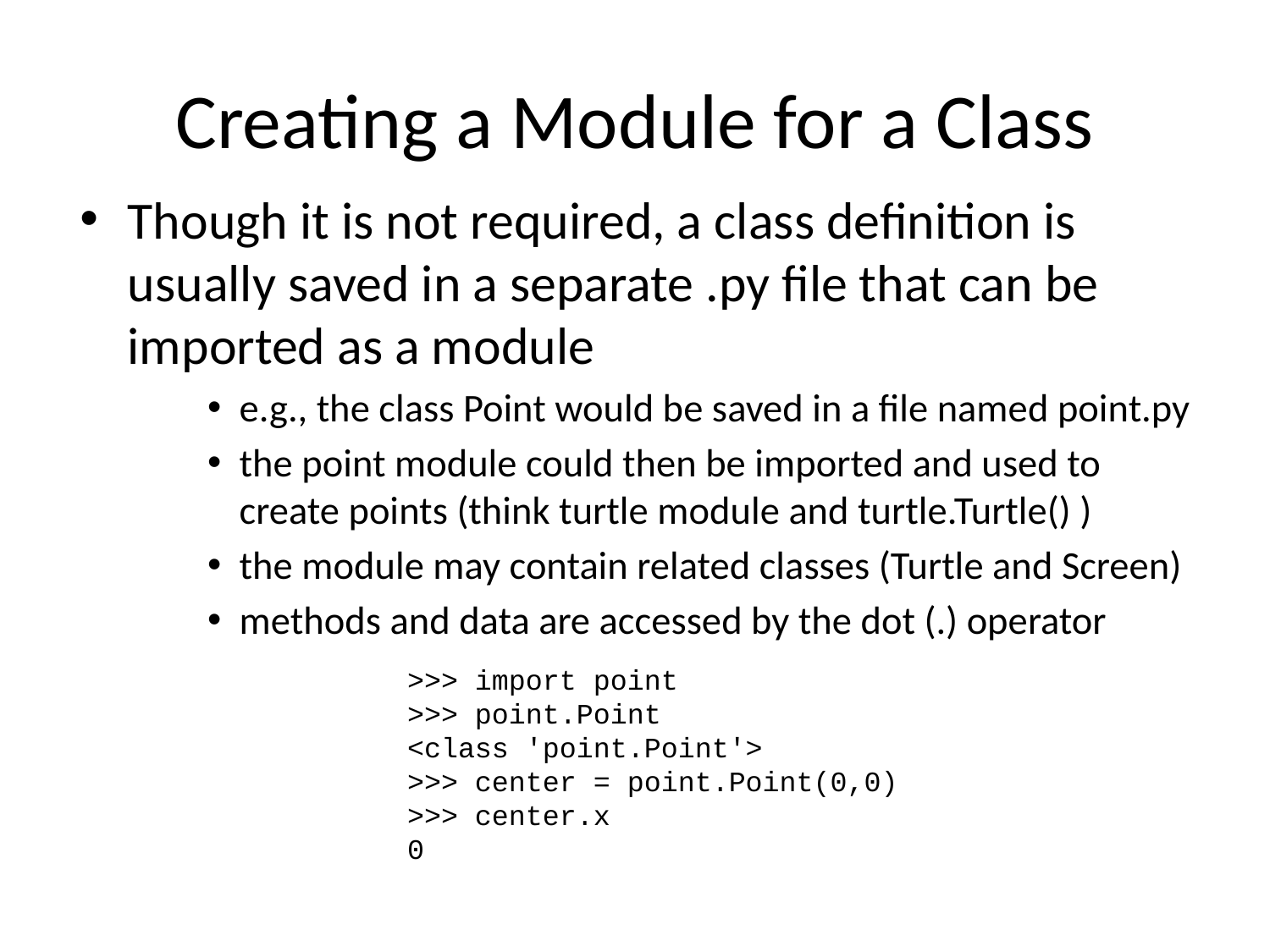

# Creating a Module for a Class
Though it is not required, a class definition is usually saved in a separate .py file that can be imported as a module
e.g., the class Point would be saved in a file named point.py
the point module could then be imported and used to create points (think turtle module and turtle.Turtle() )
the module may contain related classes (Turtle and Screen)
methods and data are accessed by the dot (.) operator
>>> import point
>>> point.Point
<class 'point.Point'>
>>> center = point.Point(0,0)
>>> center.x
0